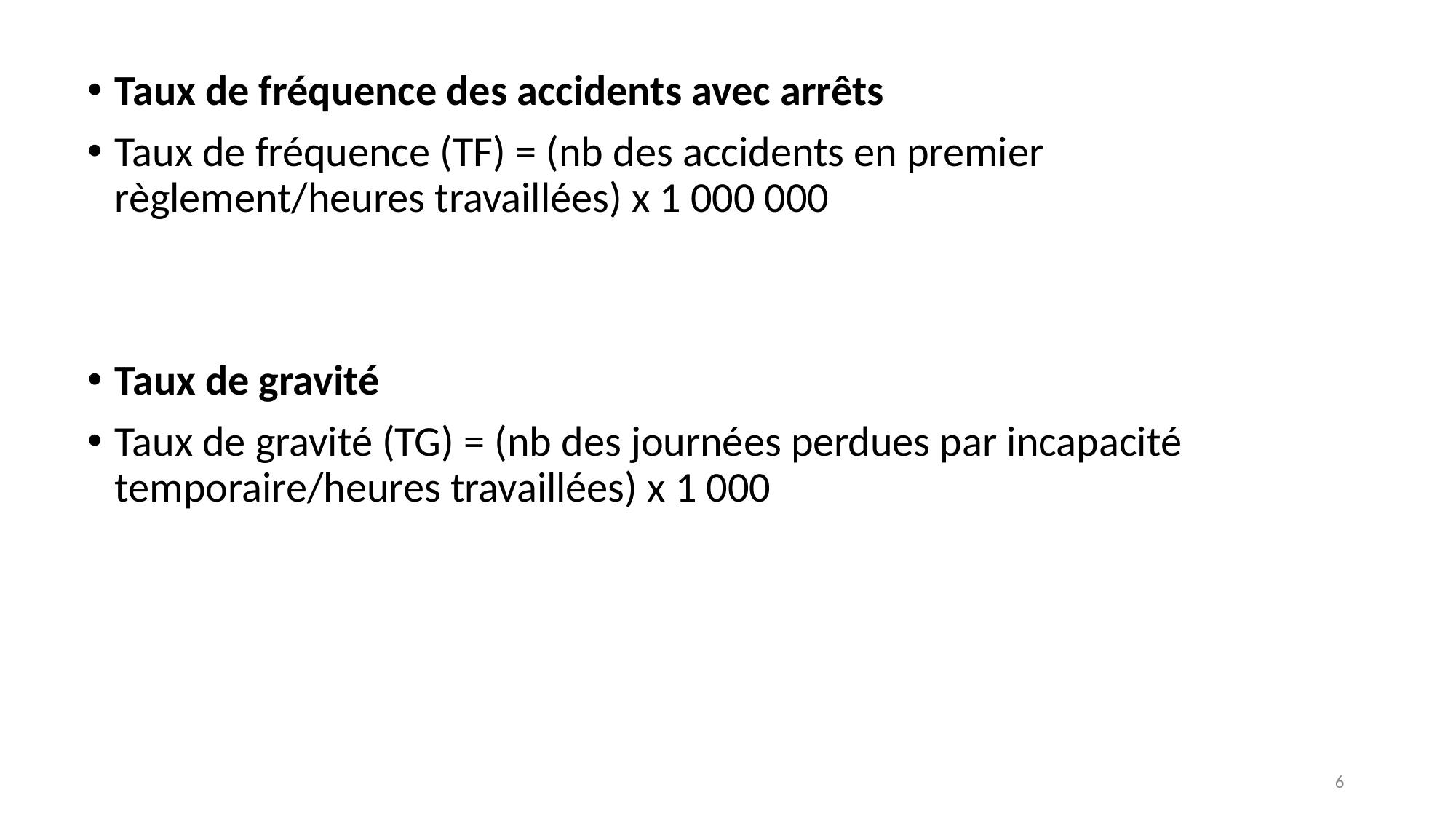

Taux de fréquence des accidents avec arrêts
Taux de fréquence (TF) = (nb des accidents en premier règlement/heures travaillées) x 1 000 000

Taux de gravité
Taux de gravité (TG) = (nb des journées perdues par incapacité temporaire/heures travaillées) x 1 000
6